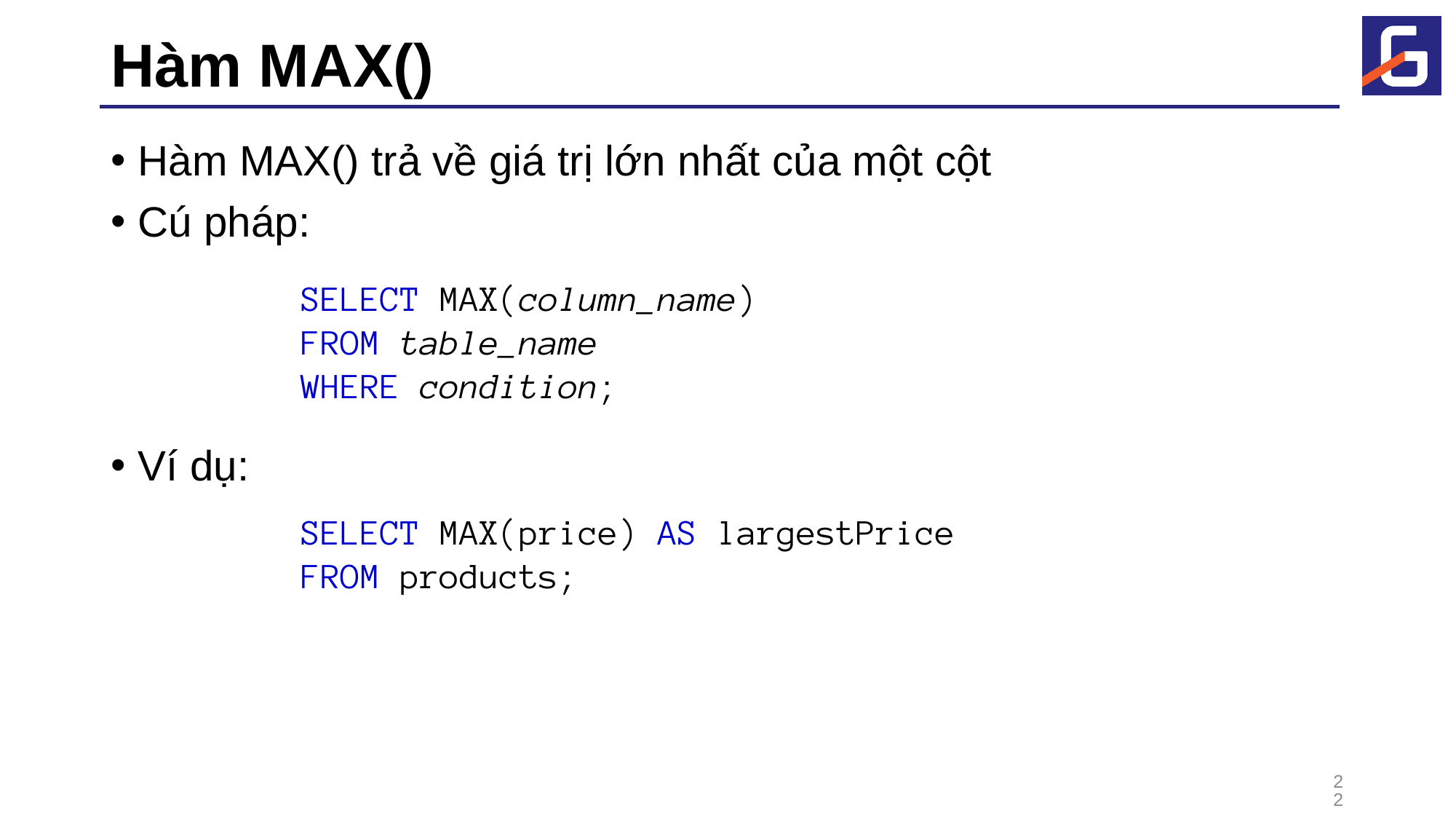

# Hàm MAX()
Hàm MAX() trả về giá trị lớn nhất của một cột
Cú pháp:

Ví dụ:
SELECT MAX(column_name)
FROM table_name
WHERE condition;
SELECT MAX(price) AS largestPrice
FROM products;
22